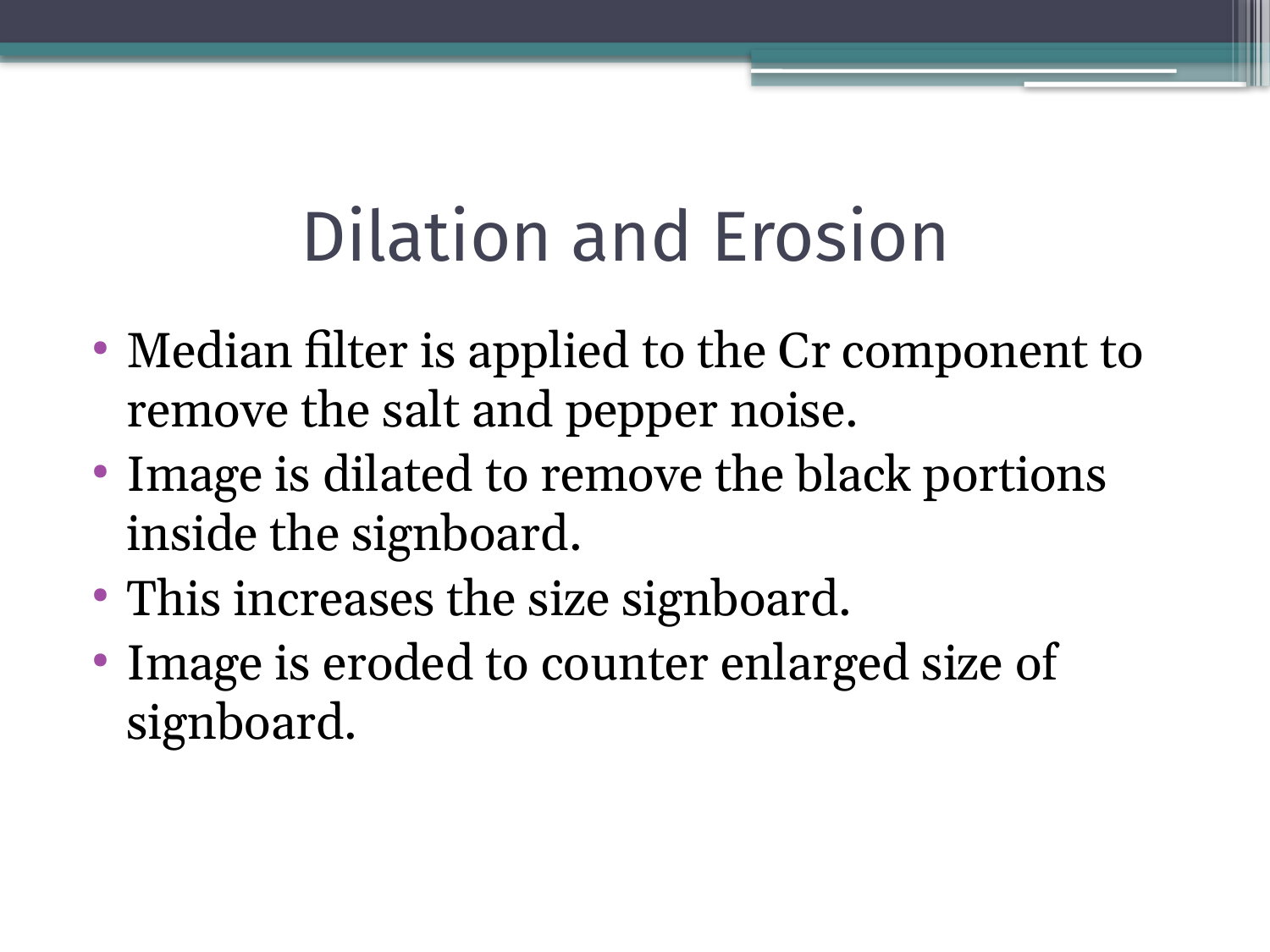

# Dilation and Erosion
Median filter is applied to the Cr component to remove the salt and pepper noise.
Image is dilated to remove the black portions inside the signboard.
This increases the size signboard.
Image is eroded to counter enlarged size of signboard.